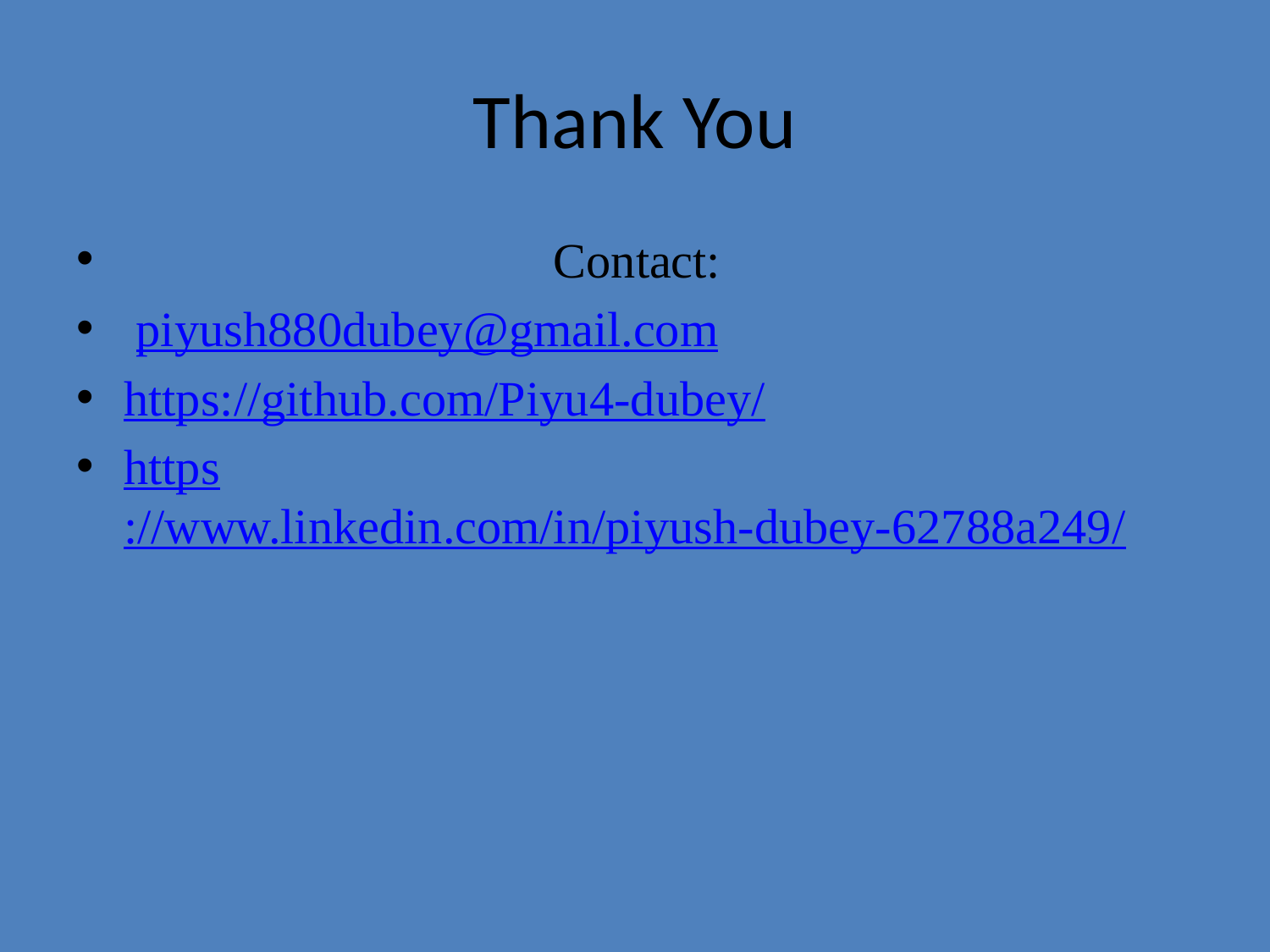

# Thank You
                                   Contact:
 piyush880dubey@gmail.com
https://github.com/Piyu4-dubey/
https://www.linkedin.com/in/piyush-dubey-62788a249/